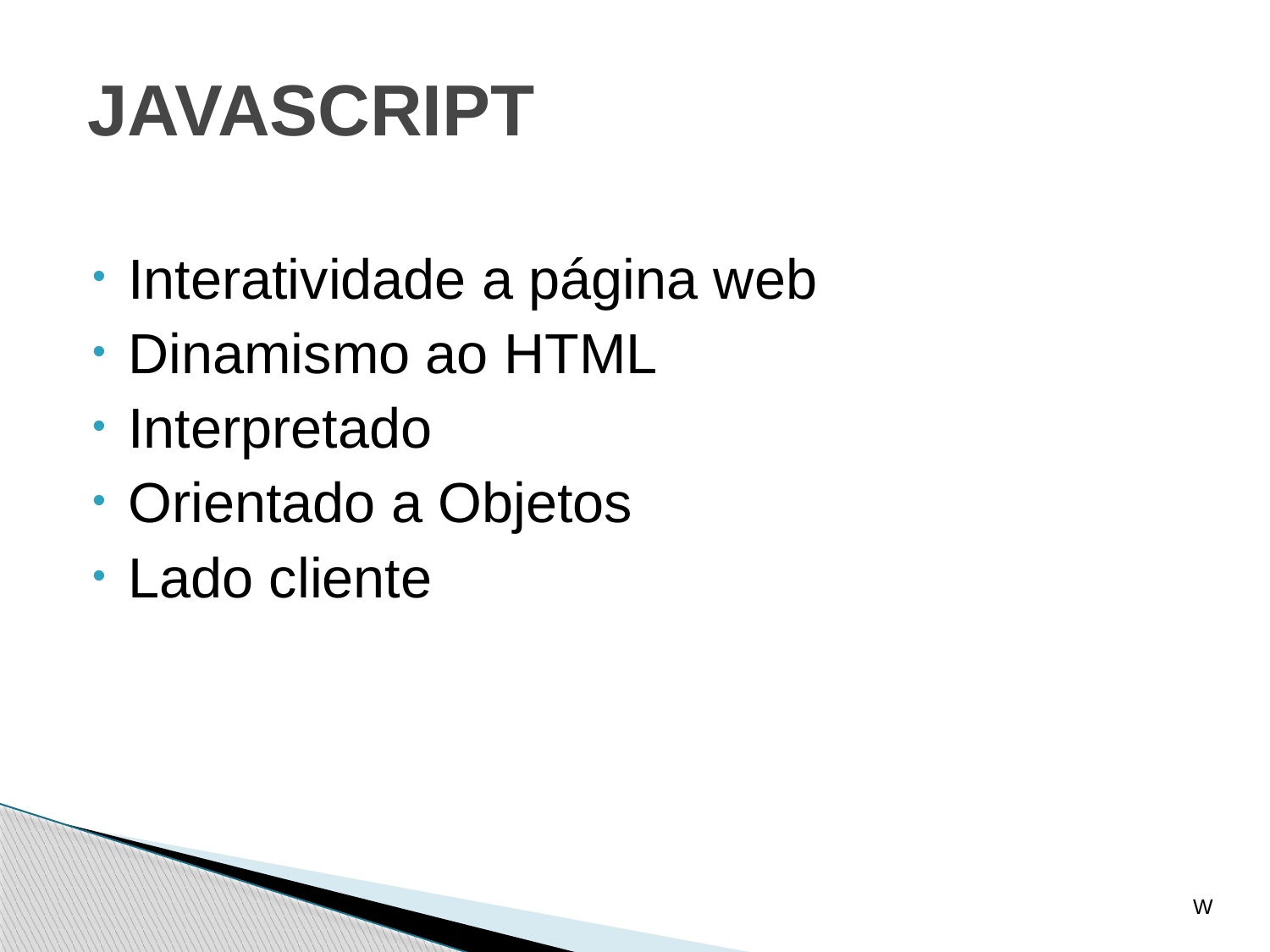

# JAVASCRIPT
Interatividade a página web
Dinamismo ao HTML
Interpretado
Orientado a Objetos
Lado cliente
W